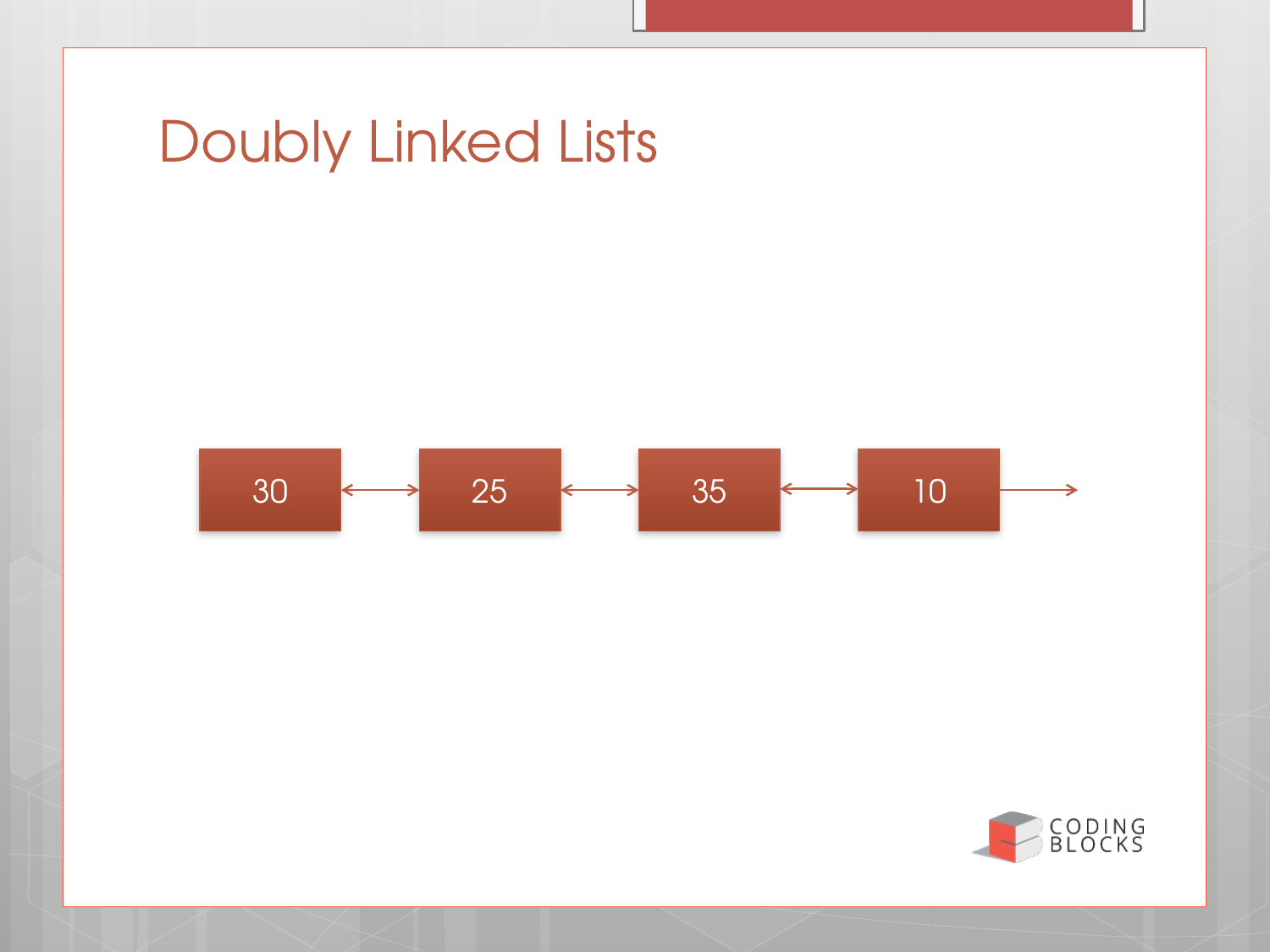

7
# Doubly Linked Lists
30
25
35
10